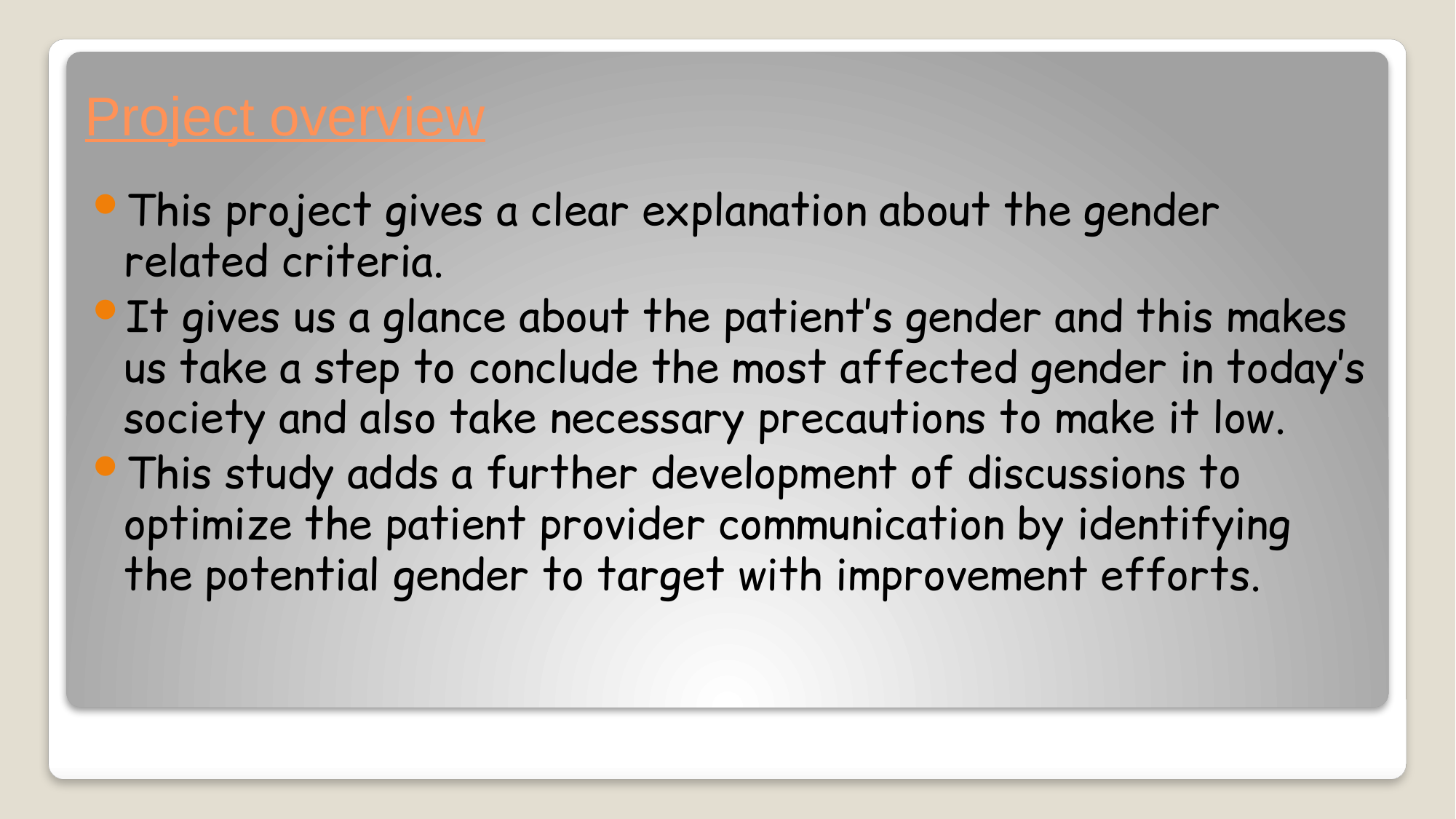

# Project overview
This project gives a clear explanation about the gender related criteria.
It gives us a glance about the patient’s gender and this makes us take a step to conclude the most affected gender in today’s society and also take necessary precautions to make it low.
This study adds a further development of discussions to optimize the patient provider communication by identifying the potential gender to target with improvement efforts.